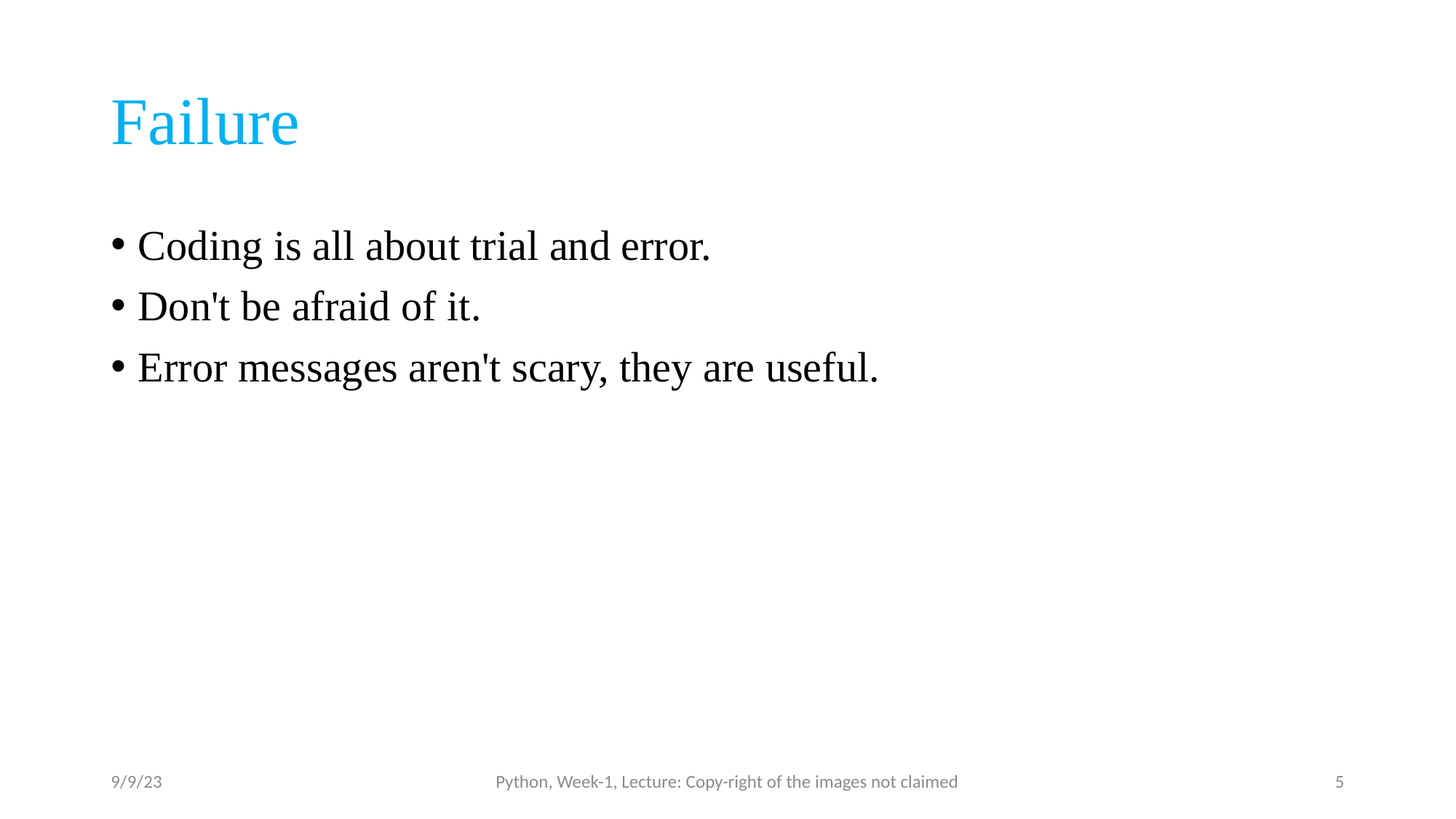

# Failure
Coding is all about trial and error.
Don't be afraid of it.
Error messages aren't scary, they are useful.
9/9/23
Python, Week-1, Lecture: Copy-right of the images not claimed
5